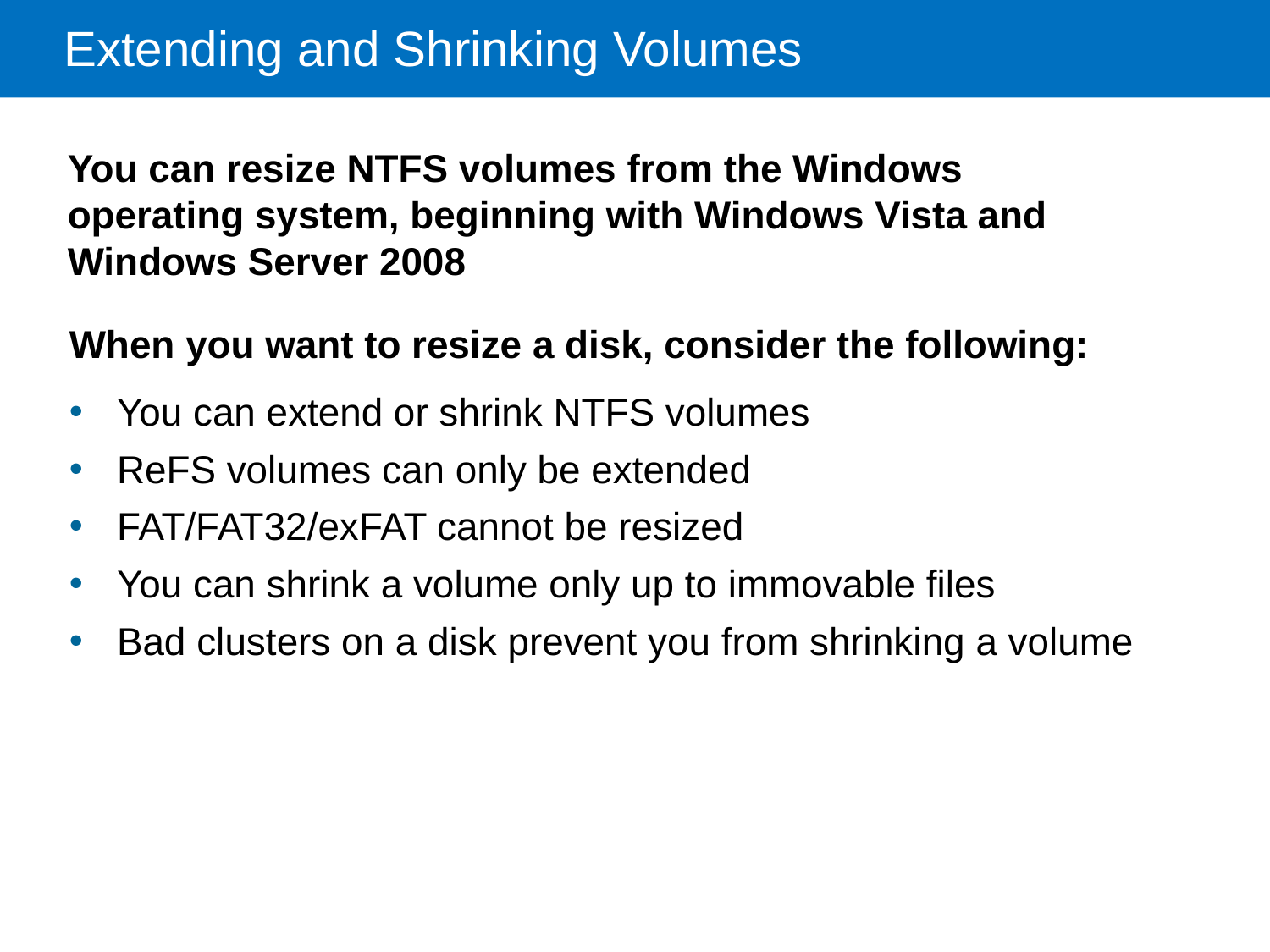

# Extending and Shrinking Volumes
You can resize NTFS volumes from the Windows operating system, beginning with Windows Vista and Windows Server 2008
When you want to resize a disk, consider the following:
You can extend or shrink NTFS volumes
ReFS volumes can only be extended
FAT/FAT32/exFAT cannot be resized
You can shrink a volume only up to immovable files
Bad clusters on a disk prevent you from shrinking a volume